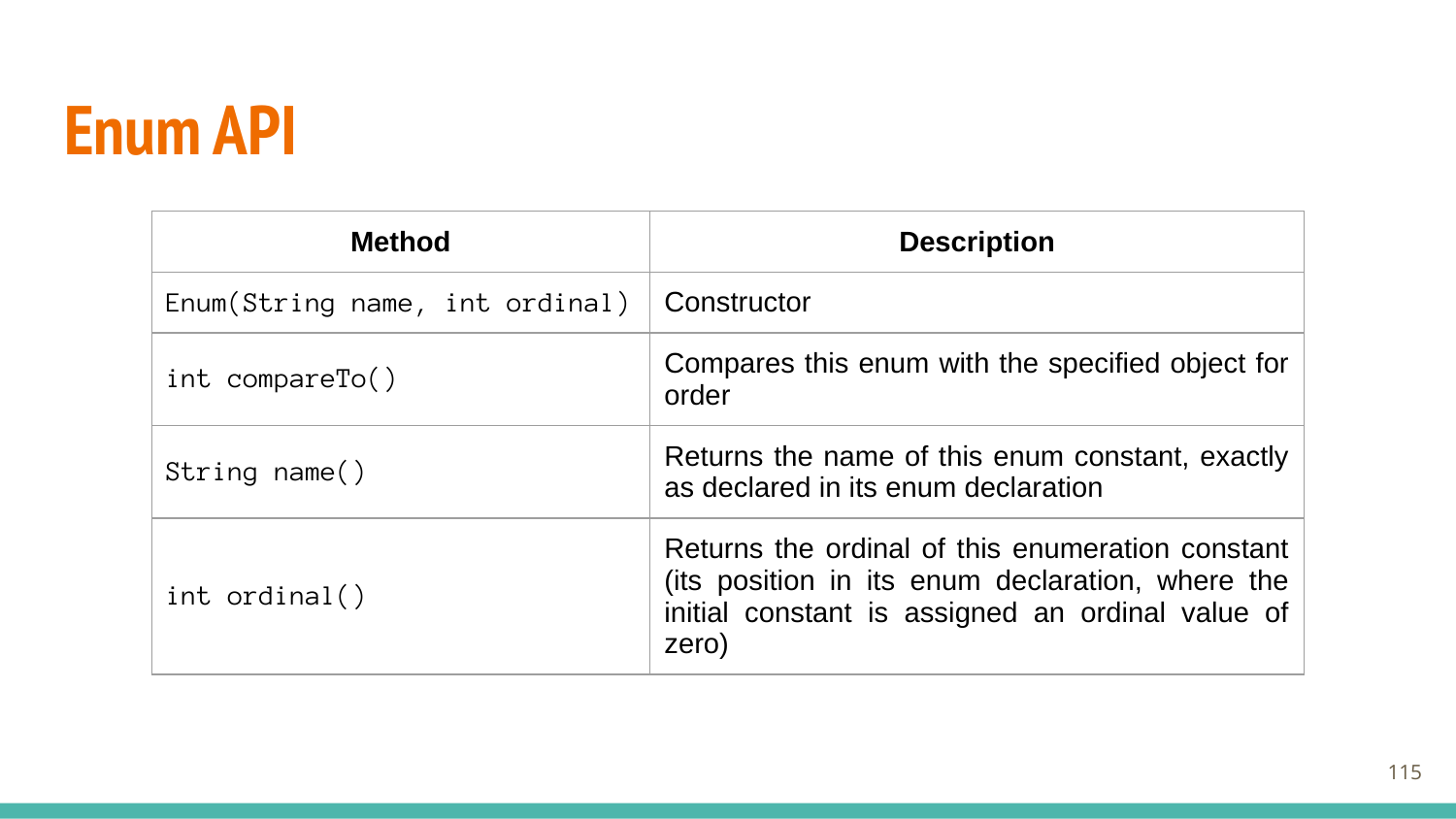

# Enum API
| Method | Description |
| --- | --- |
| Enum(String name, int ordinal) | Constructor |
| int compareTo() | Compares this enum with the specified object for order |
| String name() | Returns the name of this enum constant, exactly as declared in its enum declaration |
| int ordinal() | Returns the ordinal of this enumeration constant (its position in its enum declaration, where the initial constant is assigned an ordinal value of zero) |
115